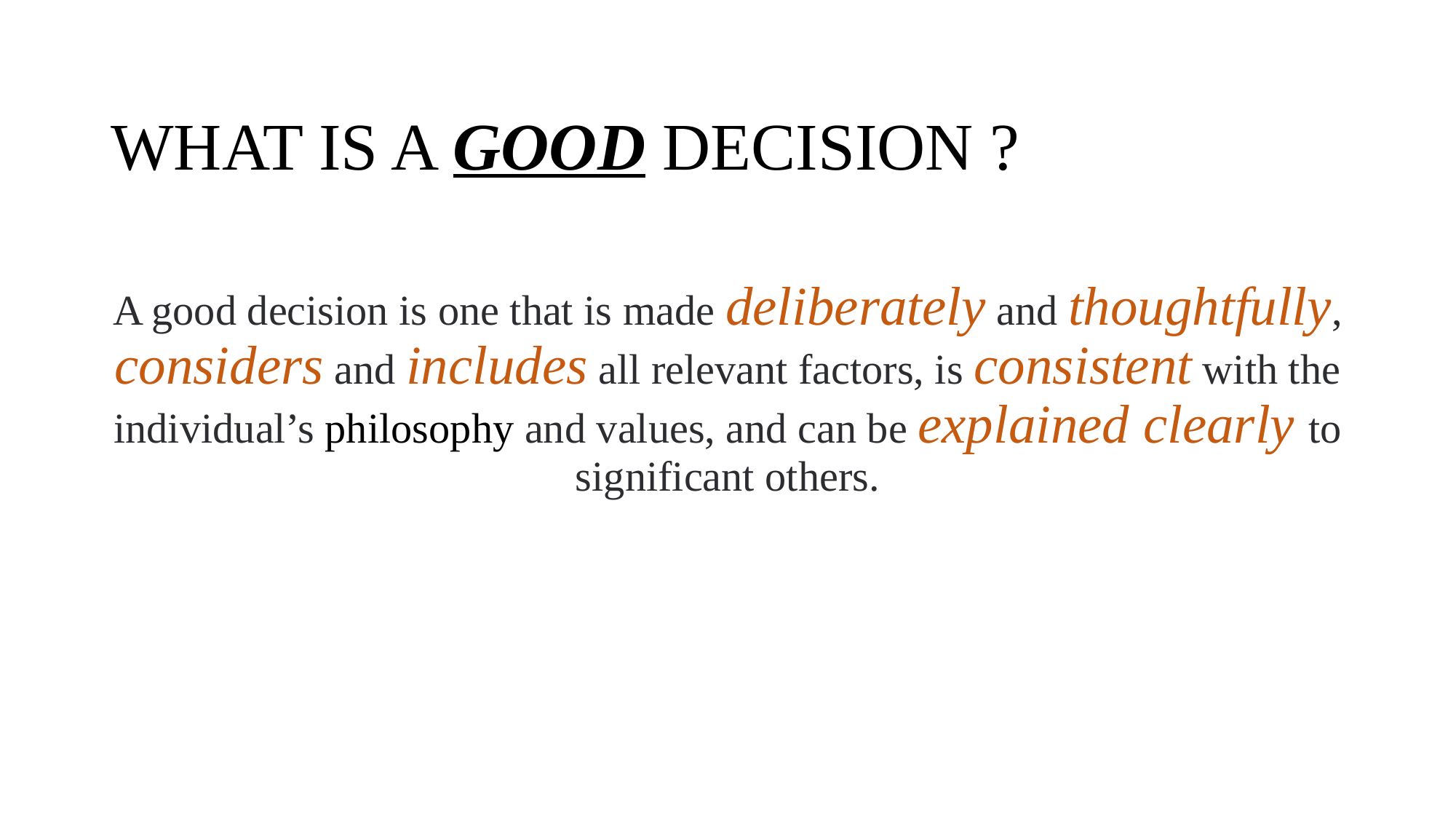

# WHAT IS A GOOD DECISION ?
A good decision is one that is made deliberately and thoughtfully, considers and includes all relevant factors, is consistent with the individual’s philosophy and values, and can be explained clearly to significant others.